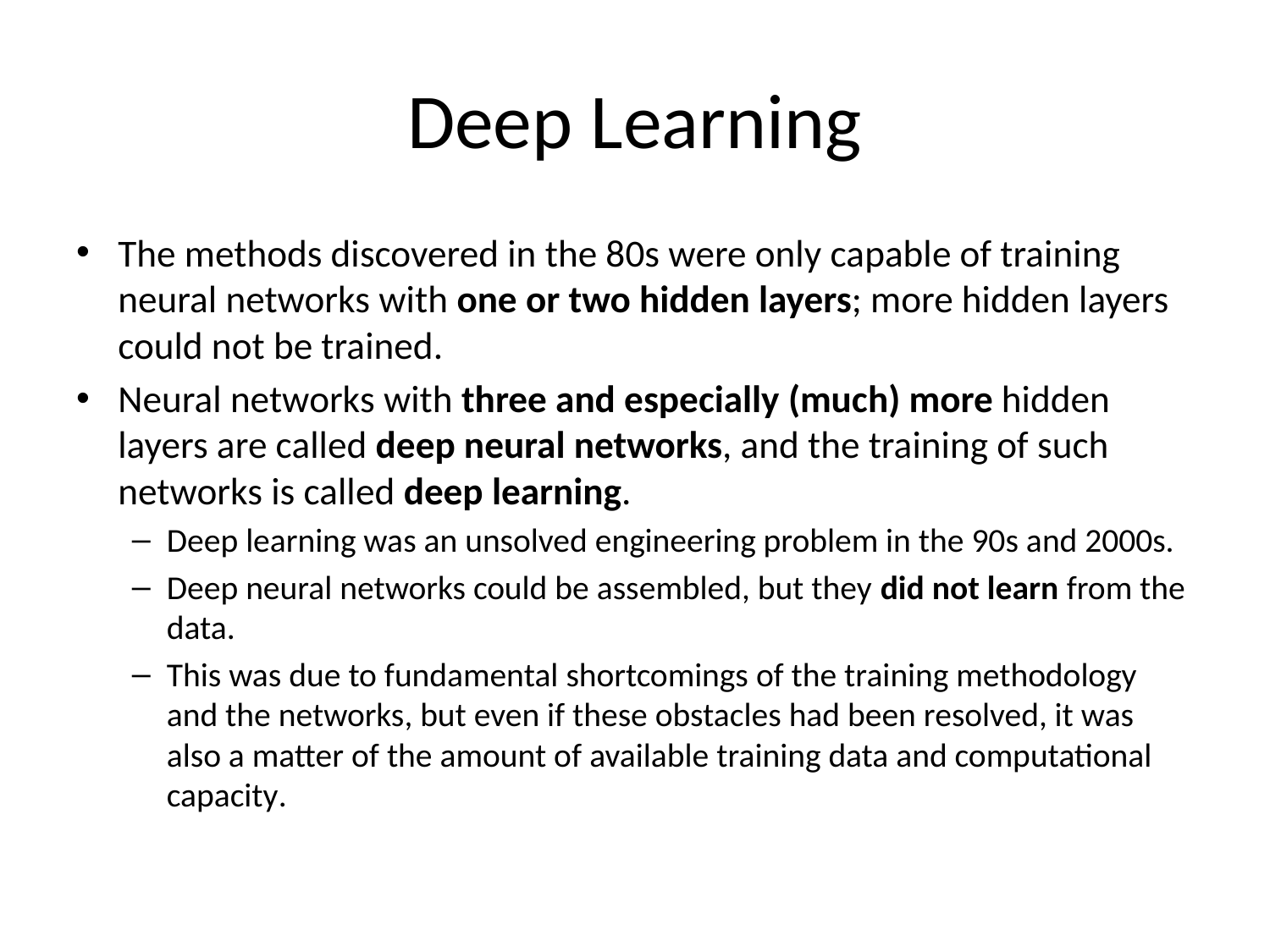

# Deep Learning
The methods discovered in the 80s were only capable of training neural networks with one or two hidden layers; more hidden layers could not be trained.
Neural networks with three and especially (much) more hidden layers are called deep neural networks, and the training of such networks is called deep learning.
Deep learning was an unsolved engineering problem in the 90s and 2000s.
Deep neural networks could be assembled, but they did not learn from the data.
This was due to fundamental shortcomings of the training methodology and the networks, but even if these obstacles had been resolved, it was also a matter of the amount of available training data and computational capacity.